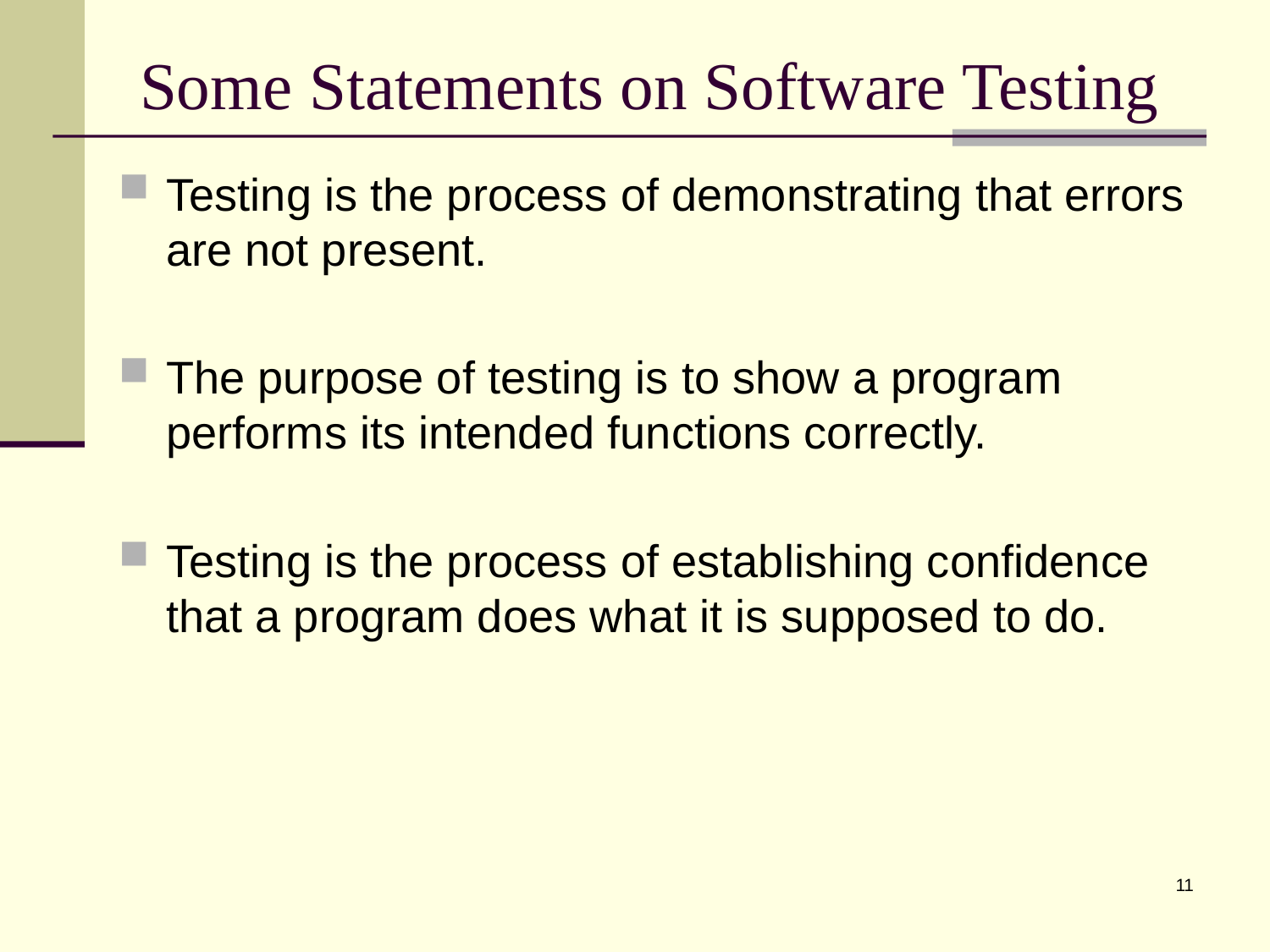

# Some Statements on Software Testing
Testing is the process of demonstrating that errors are not present.

The purpose of testing is to show a program performs its intended functions correctly.

Testing is the process of establishing confidence that a program does what it is supposed to do.
11